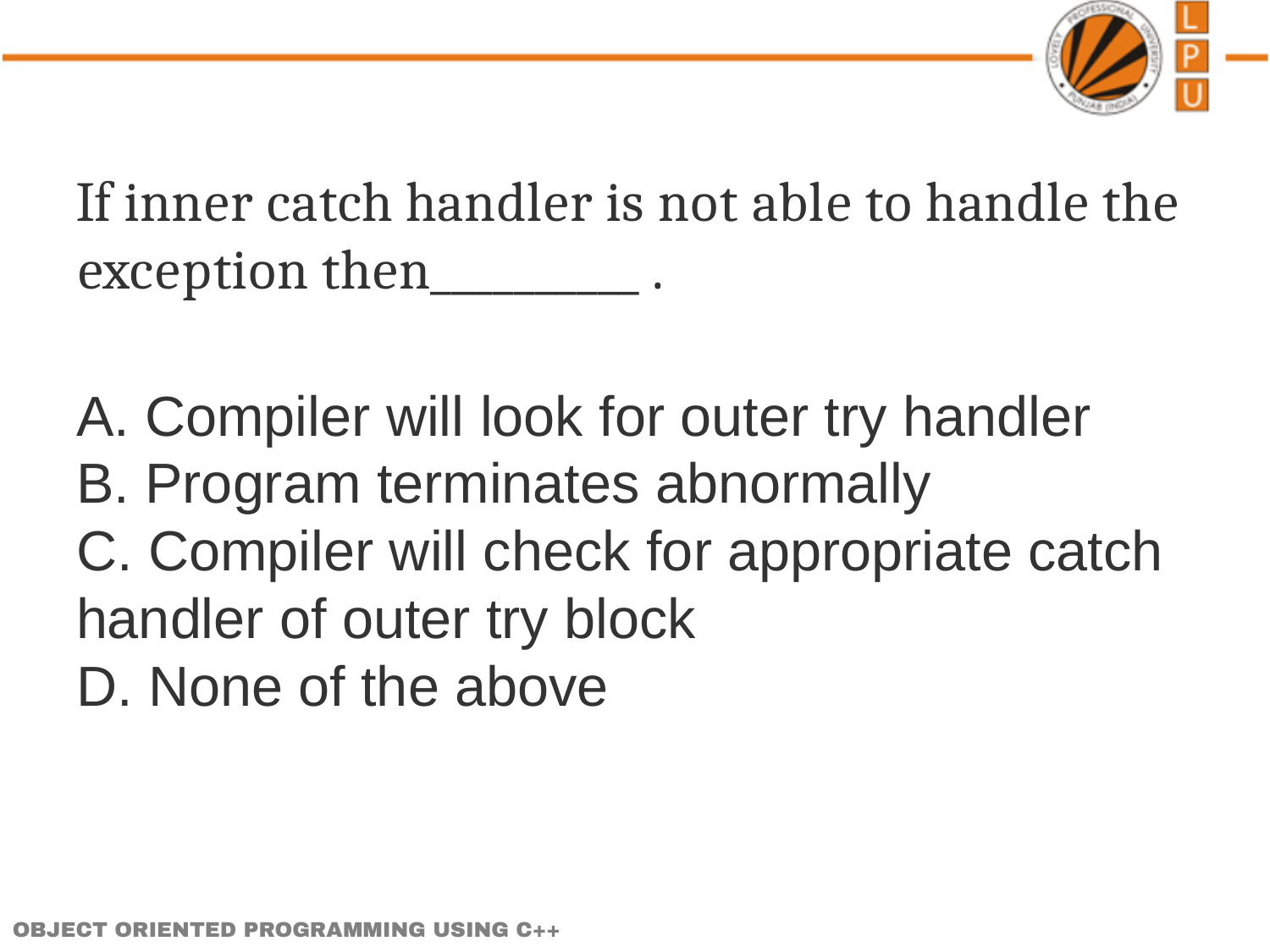

If inner catch handler is not able to handle the exception then__________ .
A. Compiler will look for outer try handler
B. Program terminates abnormally
C. Compiler will check for appropriate catch handler of outer try block
D. None of the above